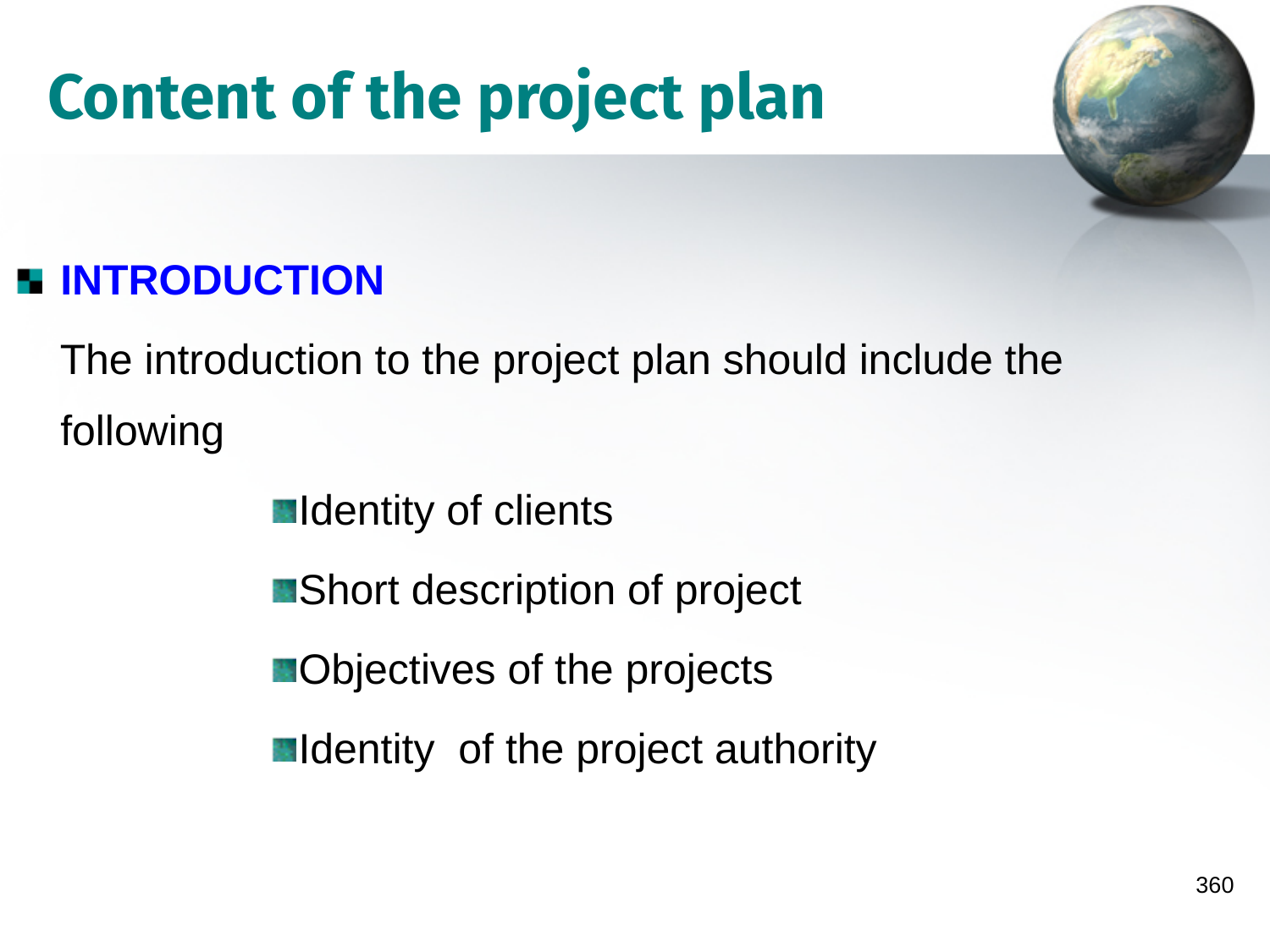

Content of the project plan

INTRODUCTION
    The introduction to the project plan should include the following
Identity of clients
Short description of project
Objectives of the projects
Identity  of the project authority
360